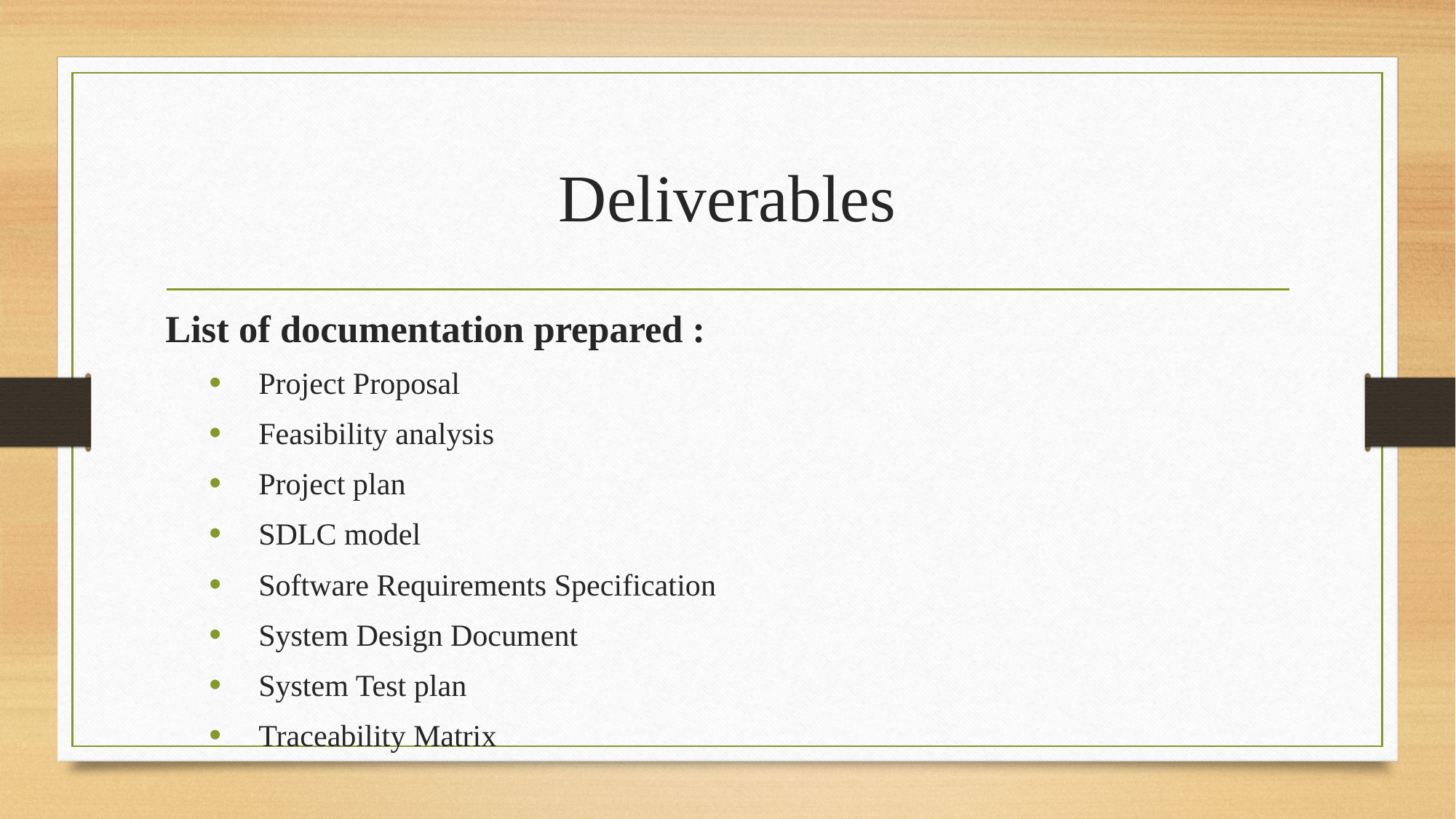

# Deliverables
List of documentation prepared :
Project Proposal
Feasibility analysis
Project plan
SDLC model
Software Requirements Specification
System Design Document
System Test plan
Traceability Matrix